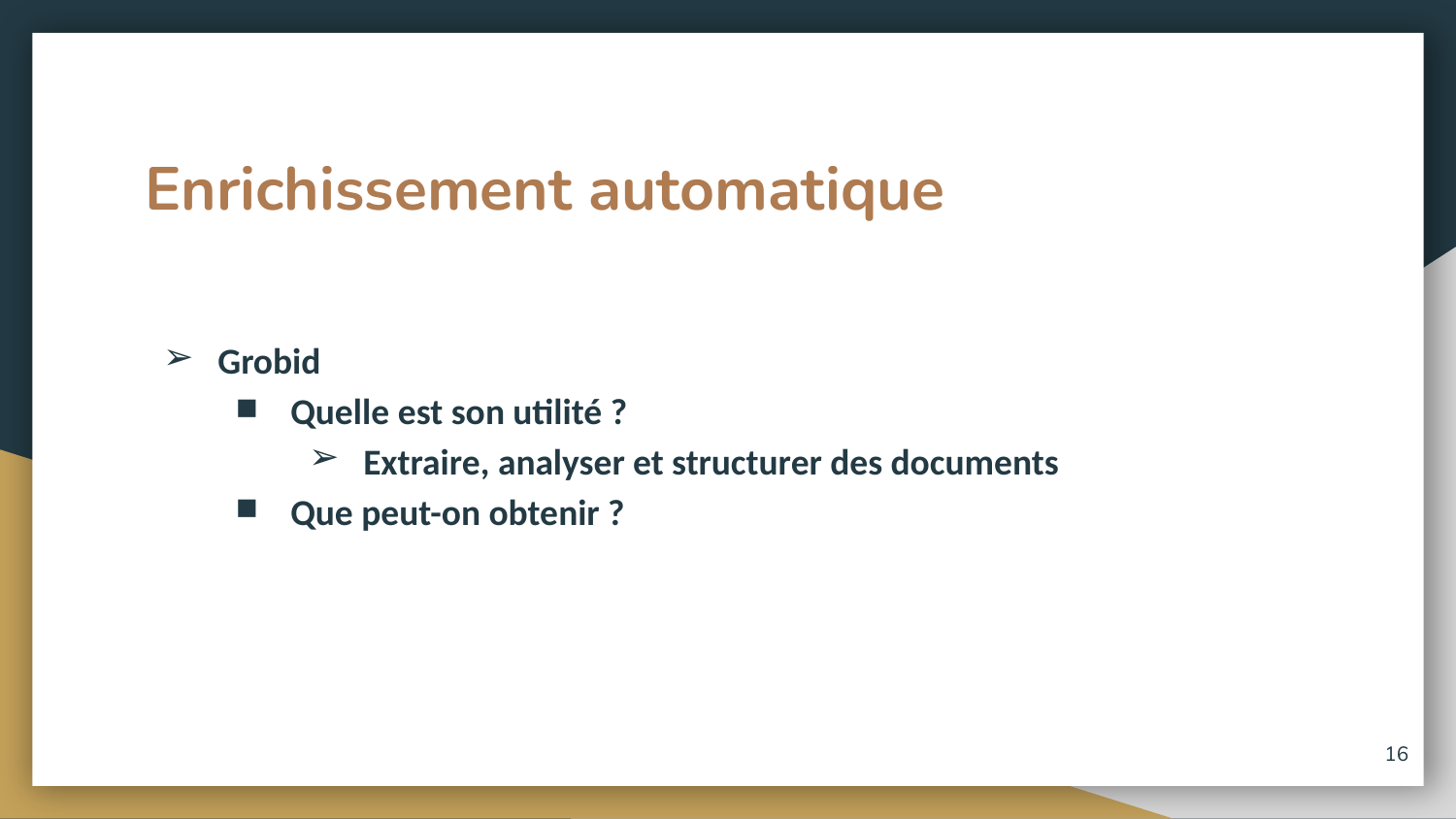

# Enrichissement automatique
Grobid
Quelle est son utilité ?
Extraire, analyser et structurer des documents
Que peut-on obtenir ?
16